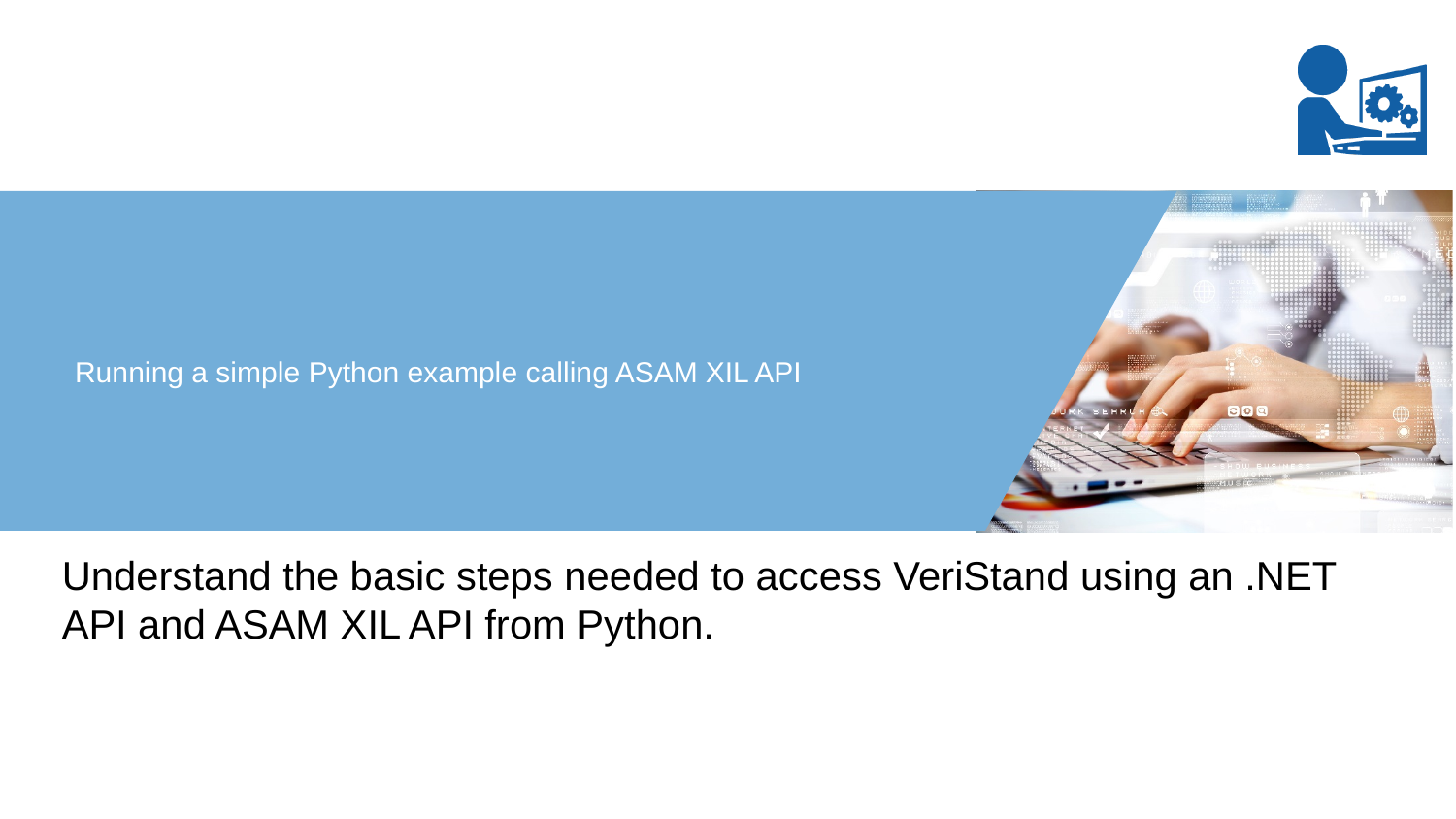

# Running a simple Python example calling ASAM XIL API
Understand the basic steps needed to access VeriStand using an .NET API and ASAM XIL API from Python.